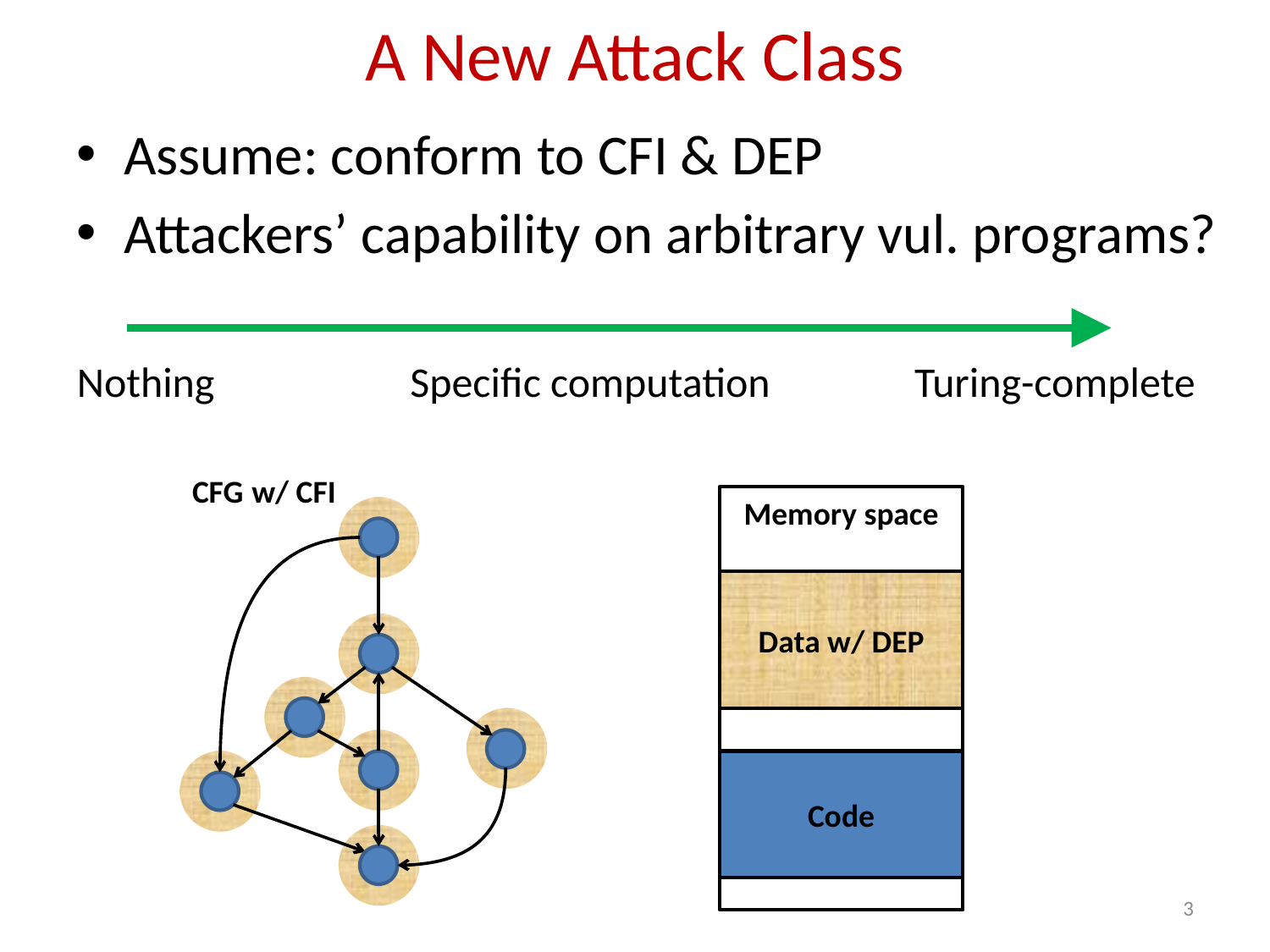

# A New Attack Class
Assume: conform to CFI & DEP
Attackers’ capability on arbitrary vul. programs?
Nothing
Specific computation
Turing-complete
CFG

w/ CFI
Memory space

Data w/ DEP
Code
3